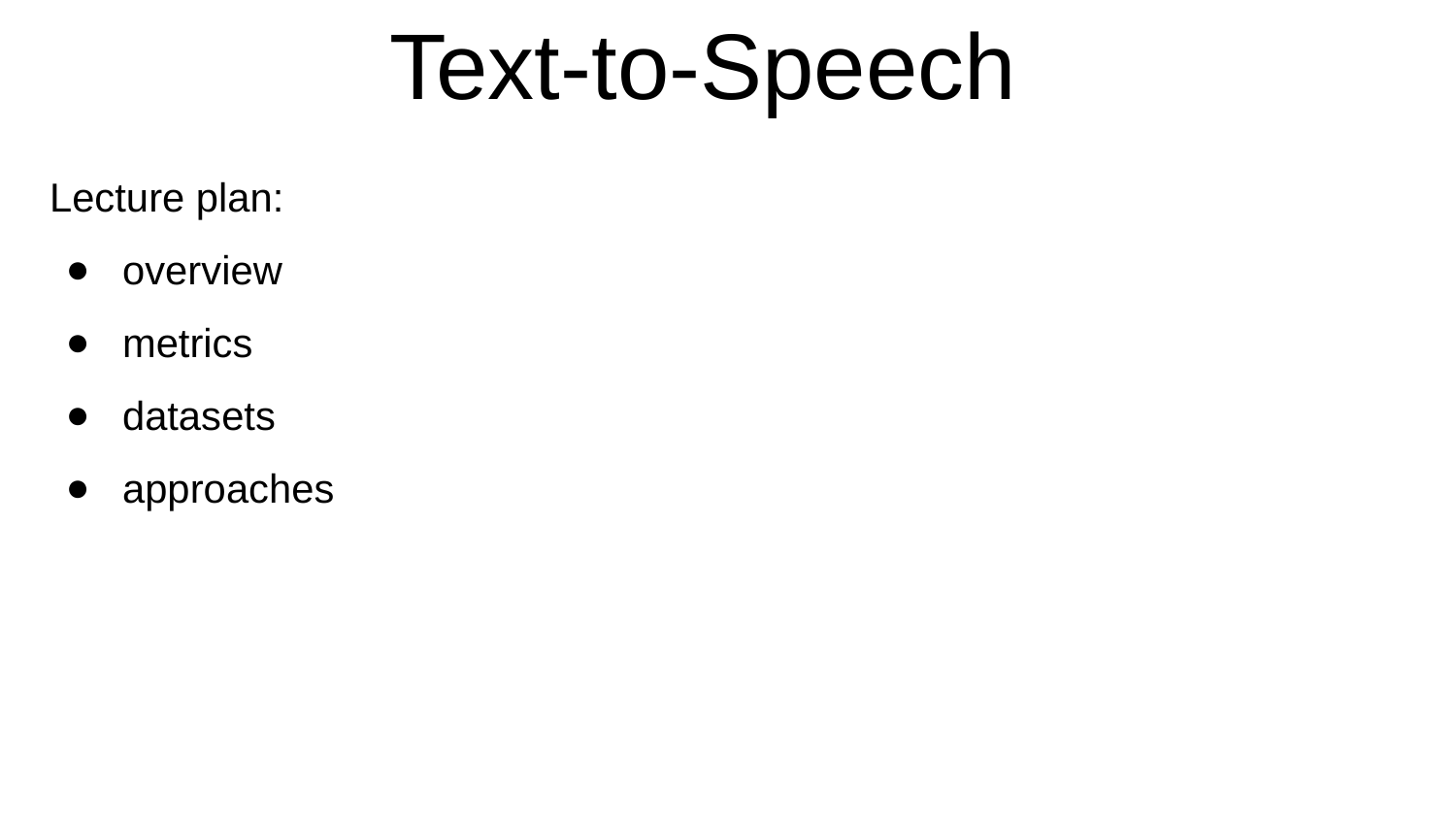

# Text-to-Speech
Lecture plan:
overview
metrics
datasets
approaches